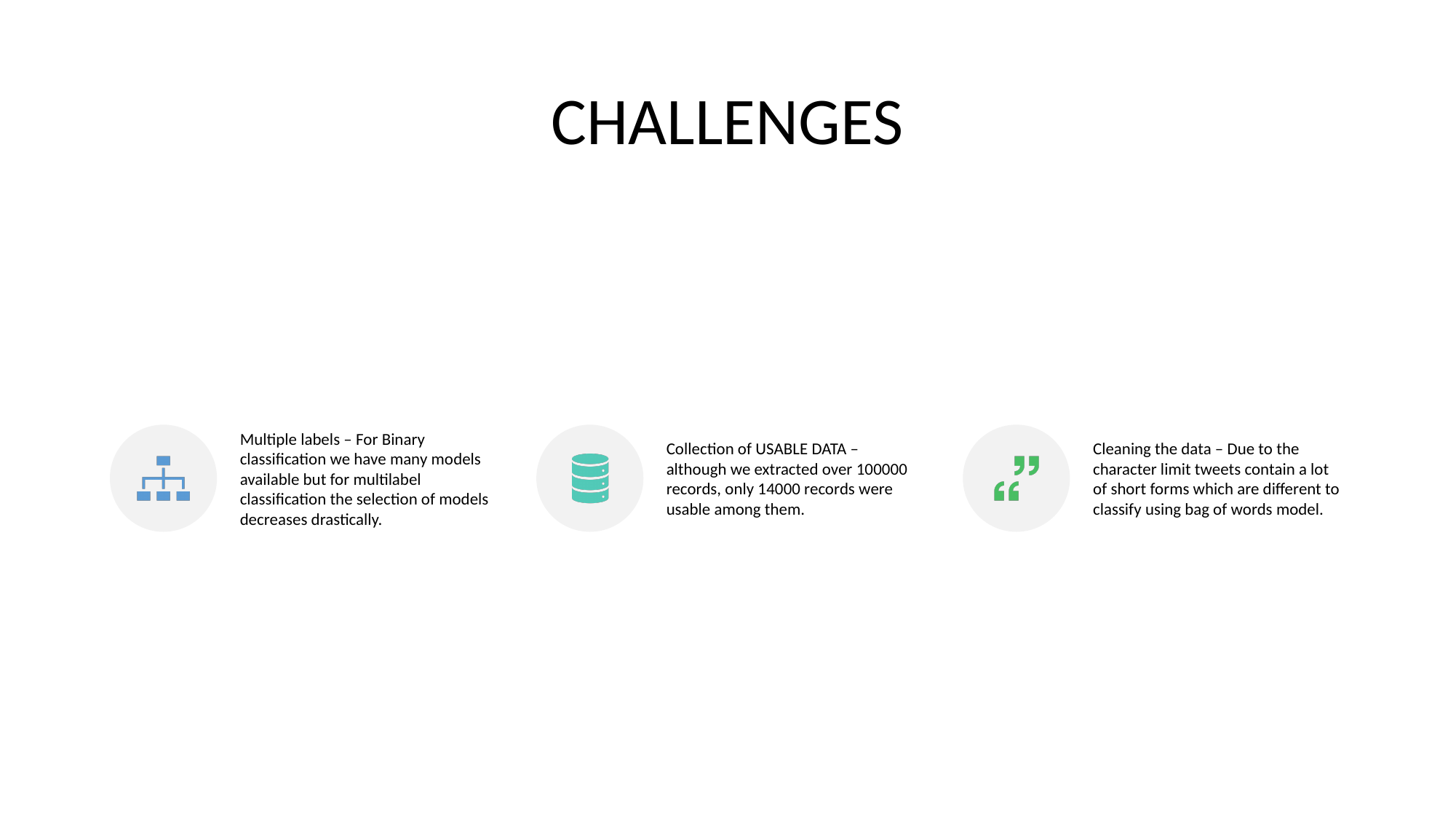

# CHALLENGES
Multiple labels – For Binary classification we have many models available but for multilabel classification the selection of models decreases drastically.
Collection of USABLE DATA – although we extracted over 100000 records, only 14000 records were usable among them.
Cleaning the data – Due to the character limit tweets contain a lot of short forms which are different to classify using bag of words model.